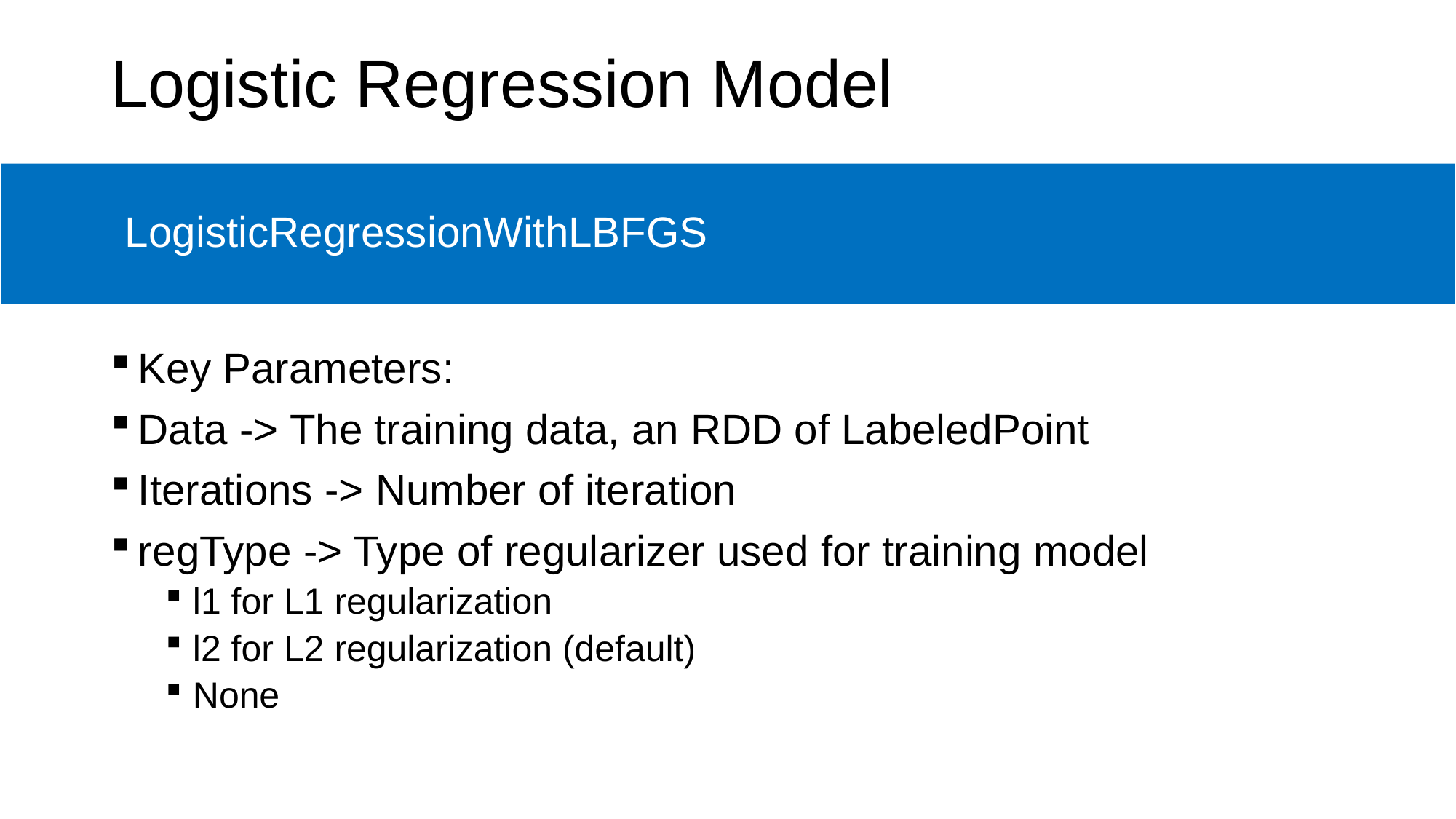

# Logistic Regression Model

LogisticRegressionWithLBFGS
Key Parameters:
Data -> The training data, an RDD of LabeledPoint
Iterations -> Number of iteration
regType -> Type of regularizer used for training model
l1 for L1 regularization
l2 for L2 regularization (default)
None